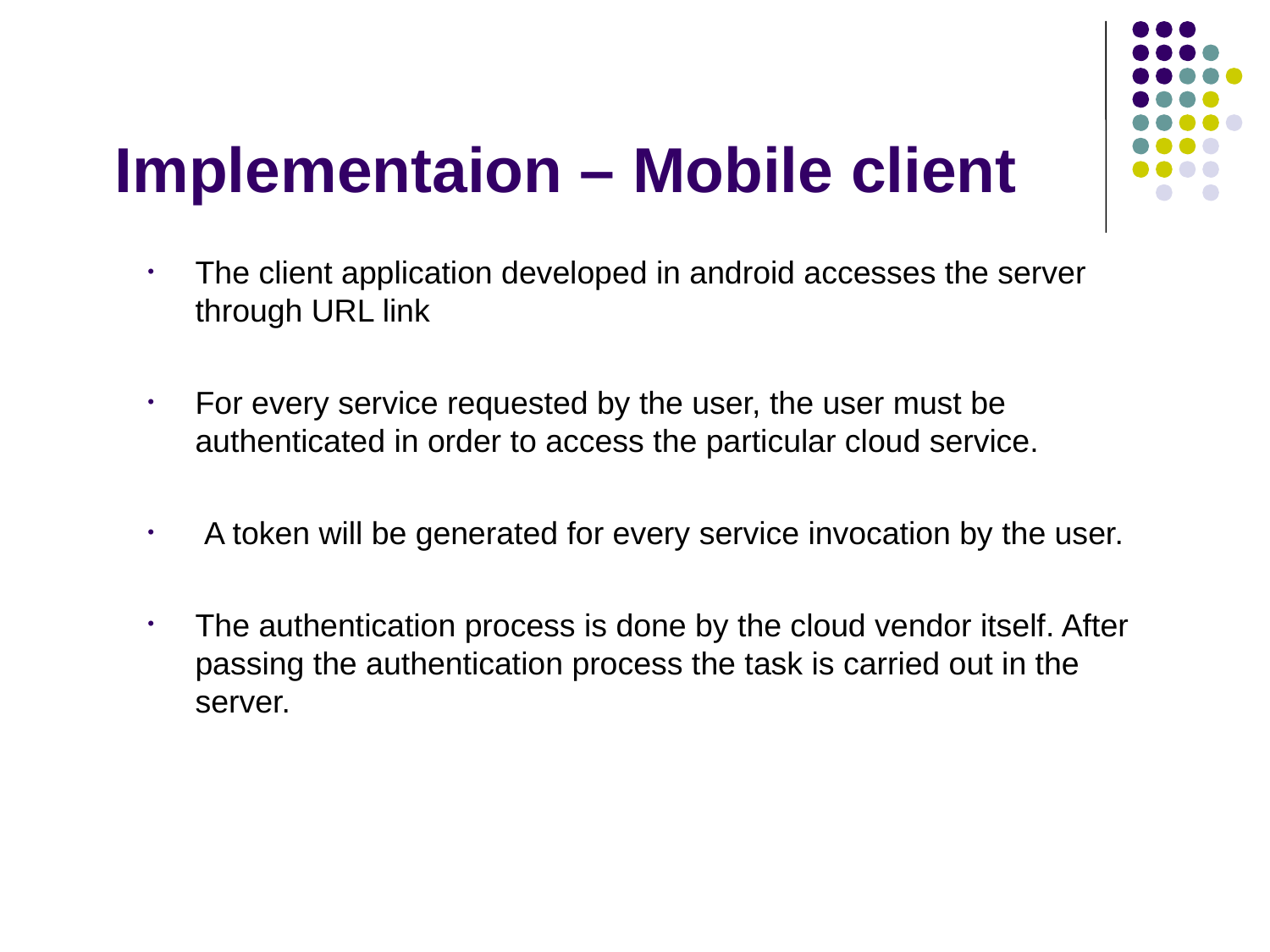

# Implementaion – Mobile client
The client application developed in android accesses the server through URL link

For every service requested by the user, the user must be authenticated in order to access the particular cloud service.

 A token will be generated for every service invocation by the user.

The authentication process is done by the cloud vendor itself. After passing the authentication process the task is carried out in the server.